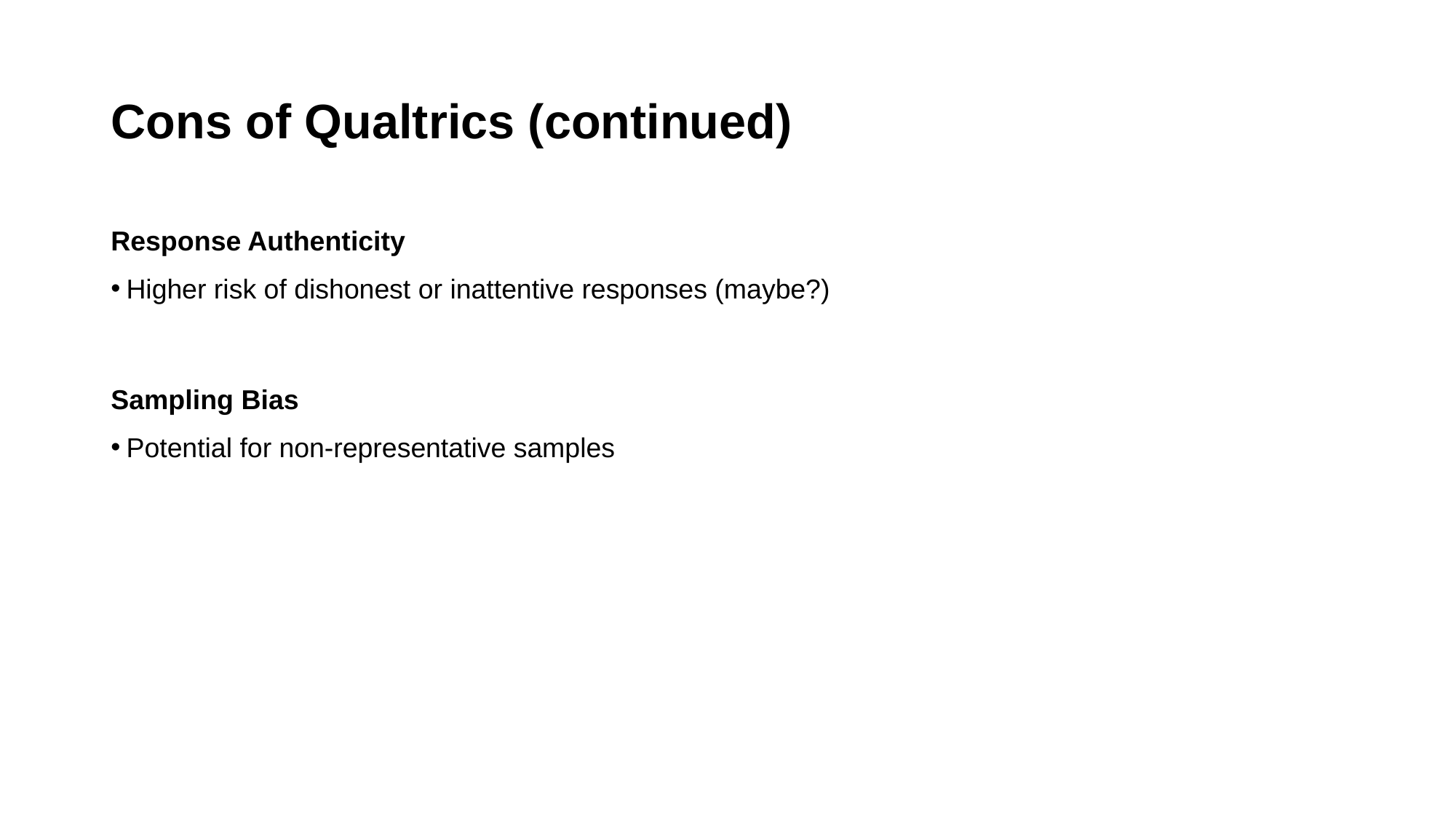

# Cons of Qualtrics (continued)
Response Authenticity
Higher risk of dishonest or inattentive responses (maybe?)
Sampling Bias
Potential for non-representative samples